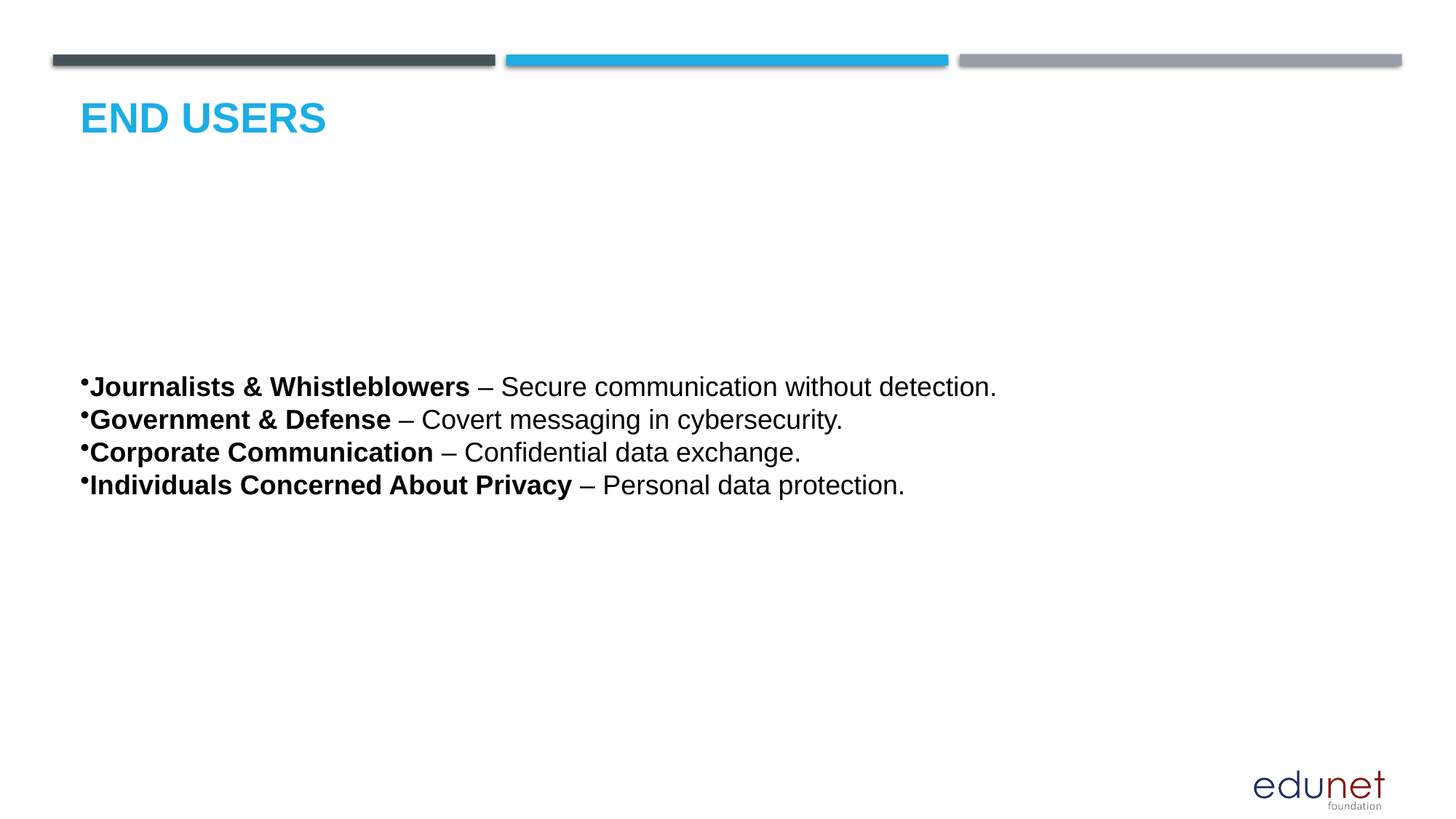

# End users
Journalists & Whistleblowers – Secure communication without detection.
Government & Defense – Covert messaging in cybersecurity.
Corporate Communication – Confidential data exchange.
Individuals Concerned About Privacy – Personal data protection.